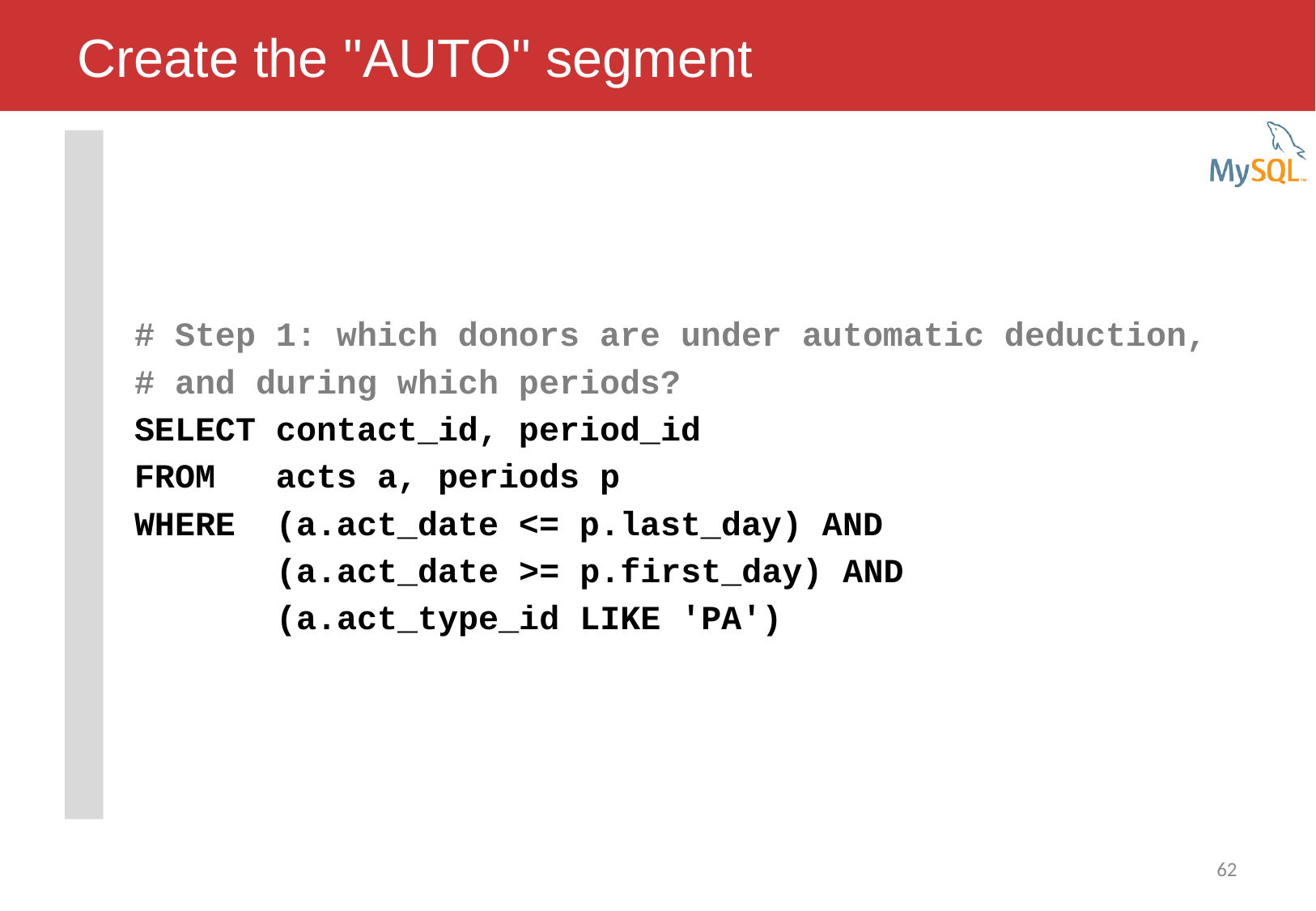

# Create the "AUTO" segment
# Step 1: which donors are under automatic deduction,
# and during which periods?
SELECT contact_id, period_id
FROM   acts a, periods p
WHERE  (a.act_date <= p.last_day) AND
       (a.act_date >= p.first_day) AND
       (a.act_type_id LIKE 'PA')
62